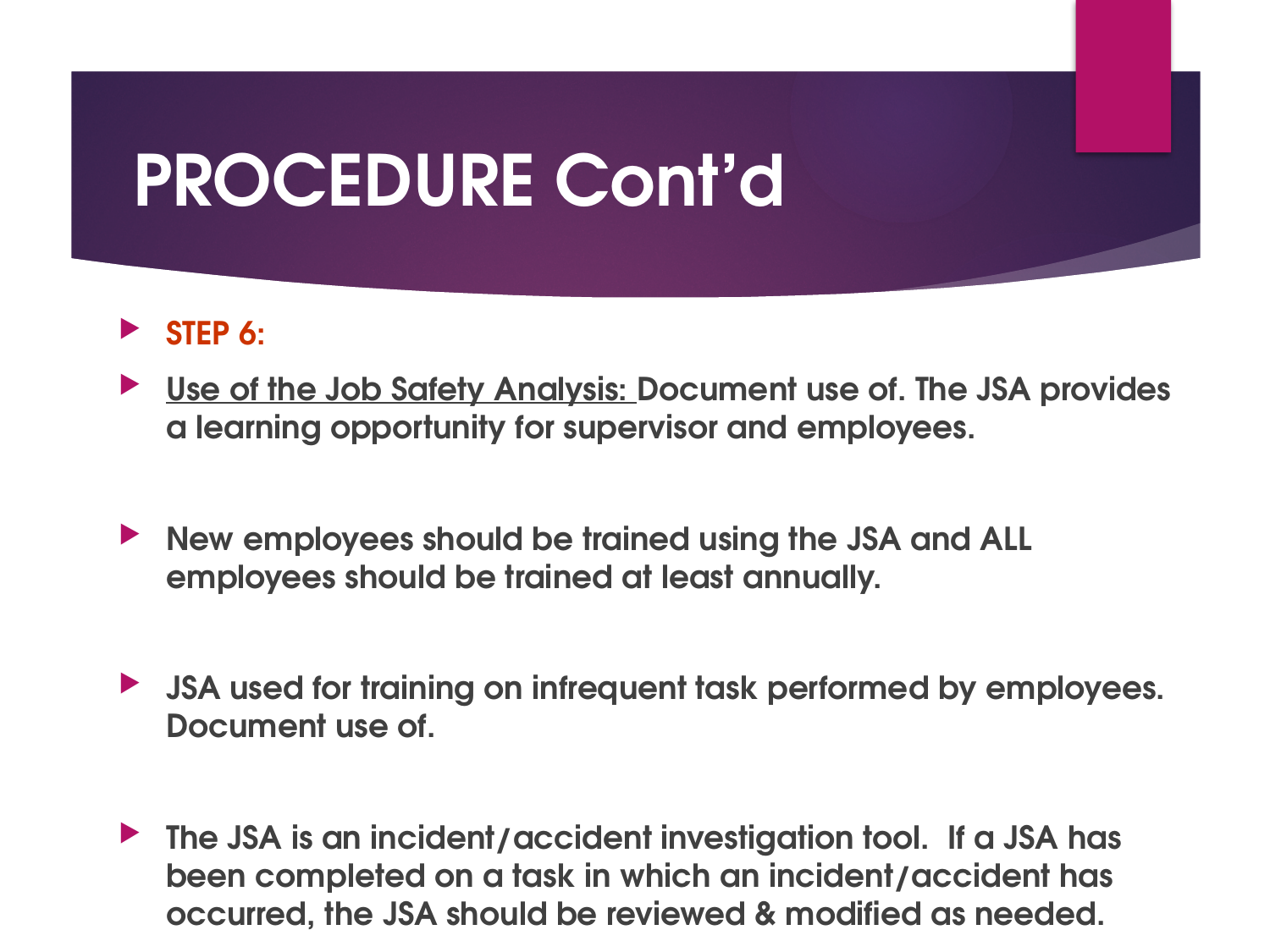

# PROCEDURE Cont’d
STEP 6:
Use of the Job Safety Analysis: Document use of. The JSA provides a learning opportunity for supervisor and employees.

New employees should be trained using the JSA and ALL employees should be trained at least annually.

JSA used for training on infrequent task performed by employees. Document use of.

The JSA is an incident/accident investigation tool.  If a JSA has been completed on a task in which an incident/accident has occurred, the JSA should be reviewed & modified as needed.